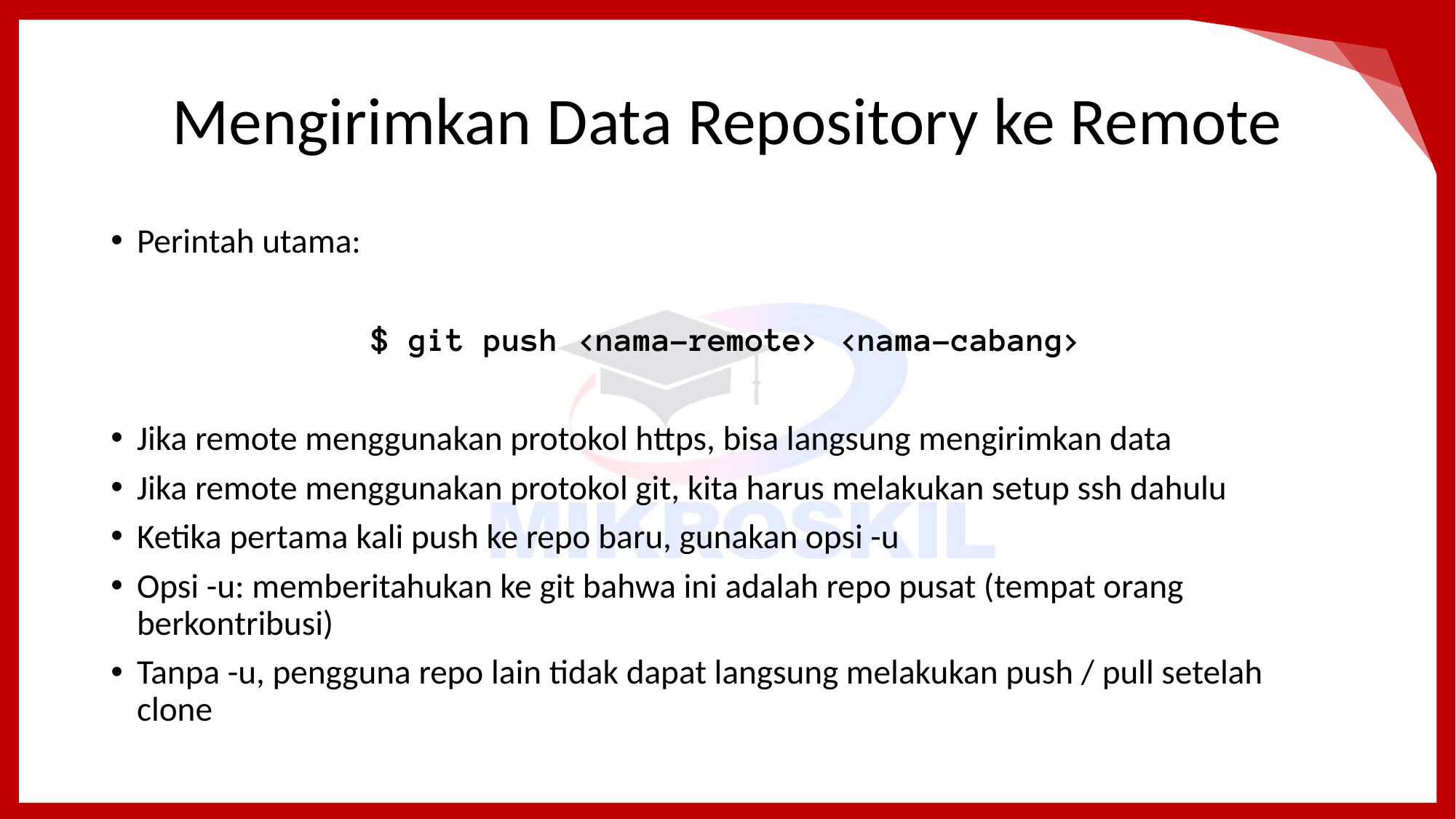

# Mengirimkan Data Repository ke Remote
Perintah utama:

$ git push <nama-remote> <nama-cabang>

Jika remote menggunakan protokol https, bisa langsung mengirimkan data
Jika remote menggunakan protokol git, kita harus melakukan setup ssh dahulu
Ketika pertama kali push ke repo baru, gunakan opsi -u
Opsi -u: memberitahukan ke git bahwa ini adalah repo pusat (tempat orang berkontribusi)
Tanpa -u, pengguna repo lain tidak dapat langsung melakukan push / pull setelah clone